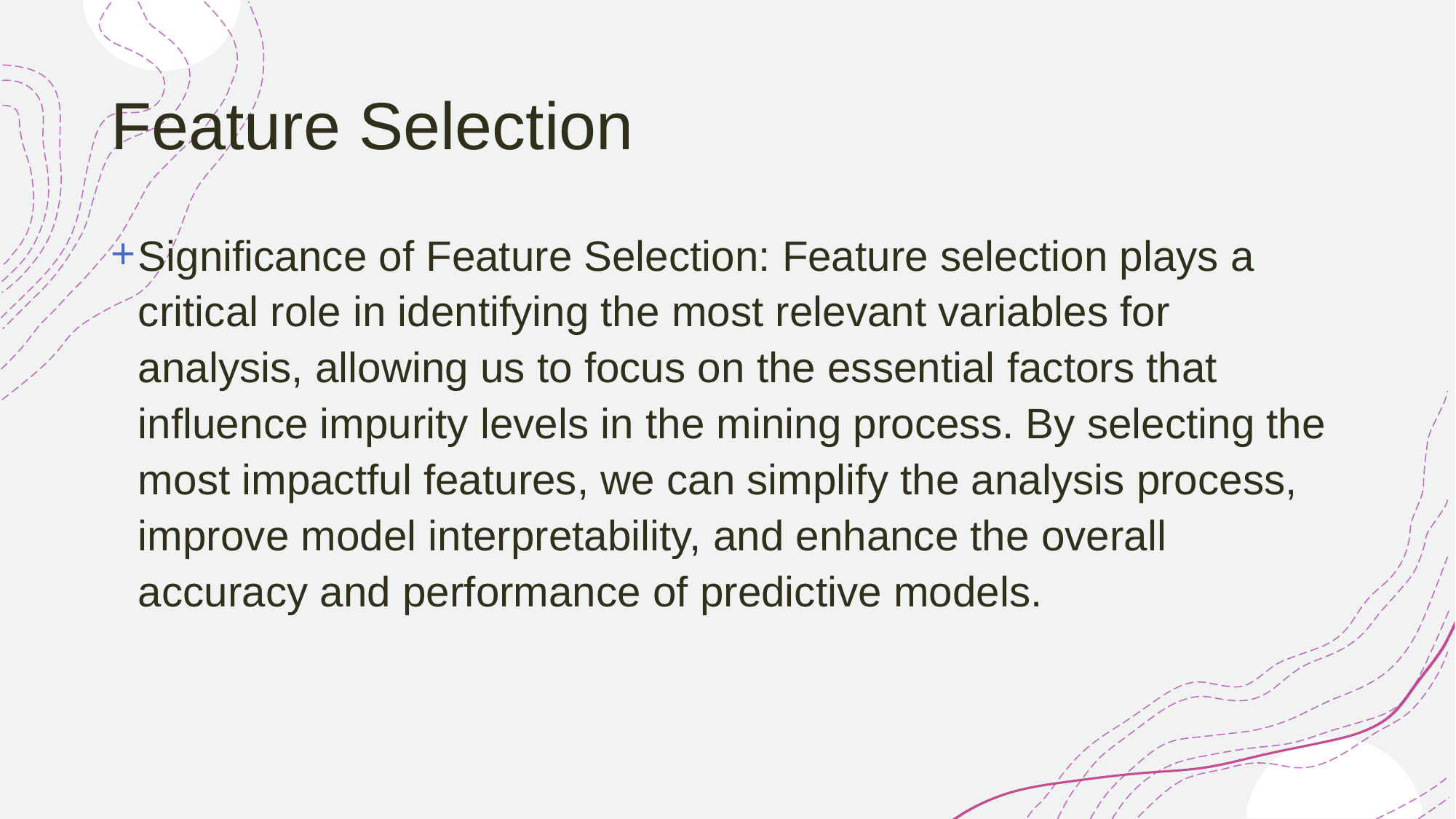

# Feature Selection
Significance of Feature Selection: Feature selection plays a critical role in identifying the most relevant variables for analysis, allowing us to focus on the essential factors that influence impurity levels in the mining process. By selecting the most impactful features, we can simplify the analysis process, improve model interpretability, and enhance the overall accuracy and performance of predictive models.